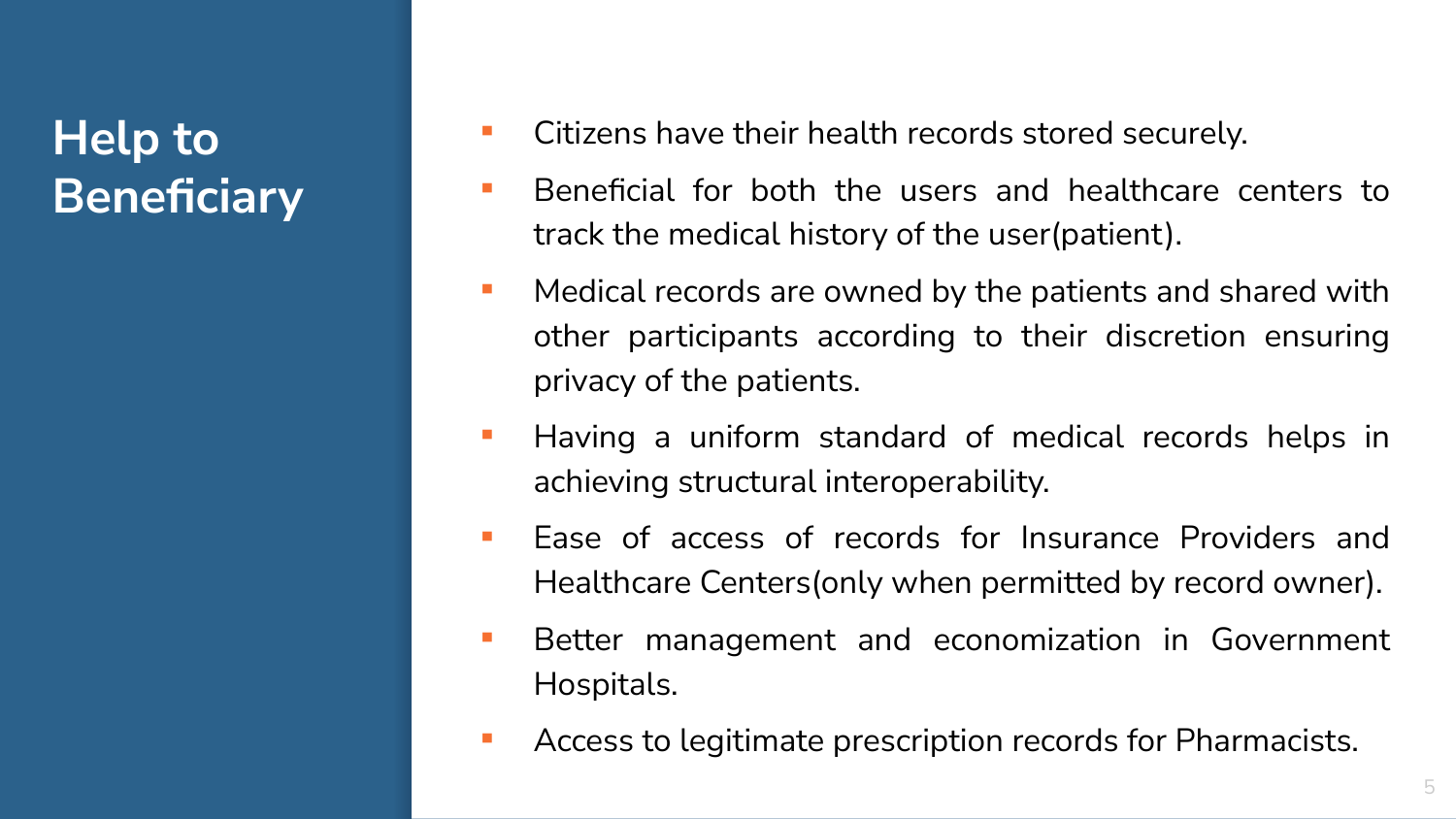

# Help to Beneficiary
Citizens have their health records stored securely.
Beneficial for both the users and healthcare centers to track the medical history of the user(patient).
Medical records are owned by the patients and shared with other participants according to their discretion ensuring privacy of the patients.
Having a uniform standard of medical records helps in achieving structural interoperability.
Ease of access of records for Insurance Providers and Healthcare Centers(only when permitted by record owner).
Better management and economization in Government Hospitals.
Access to legitimate prescription records for Pharmacists.

5